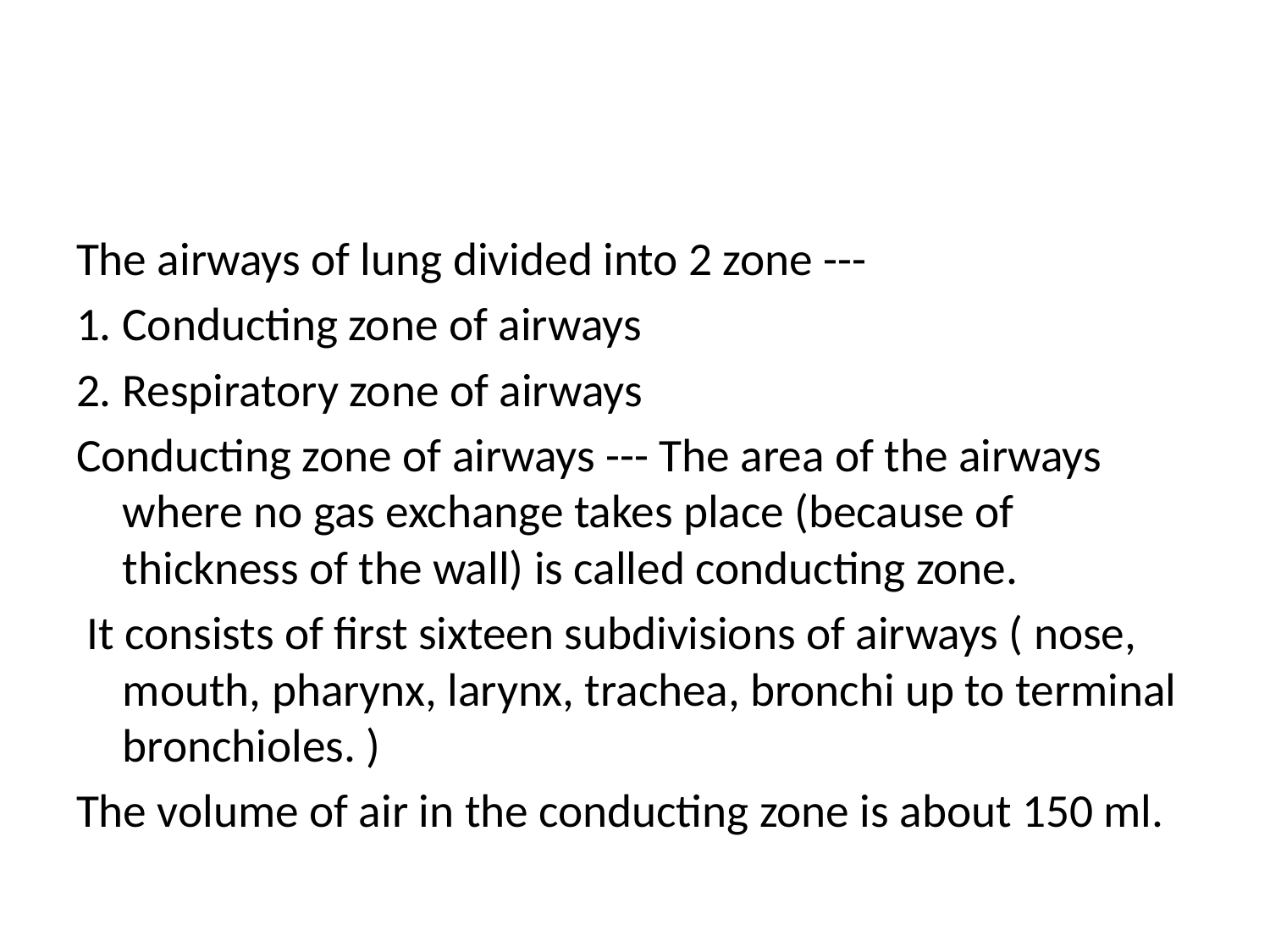

#
The airways of lung divided into 2 zone ---
1. Conducting zone of airways
2. Respiratory zone of airways
Conducting zone of airways --- The area of the airways where no gas exchange takes place (because of thickness of the wall) is called conducting zone.
 It consists of first sixteen subdivisions of airways ( nose, mouth, pharynx, larynx, trachea, bronchi up to terminal bronchioles. )
The volume of air in the conducting zone is about 150 ml.